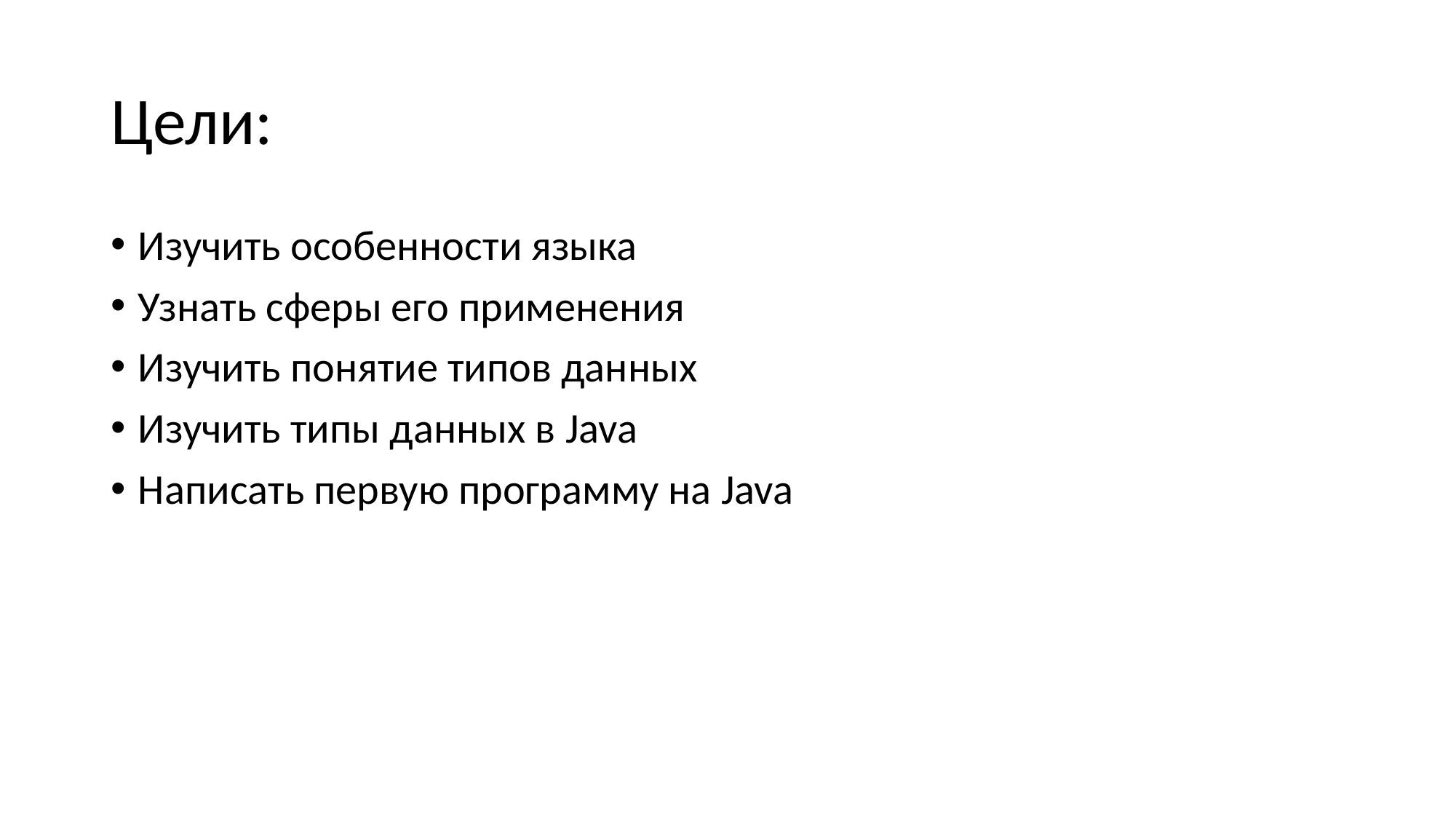

# Цели:
Изучить особенности языка
Узнать сферы его применения
Изучить понятие типов данных
Изучить типы данных в Java
Написать первую программу на Java